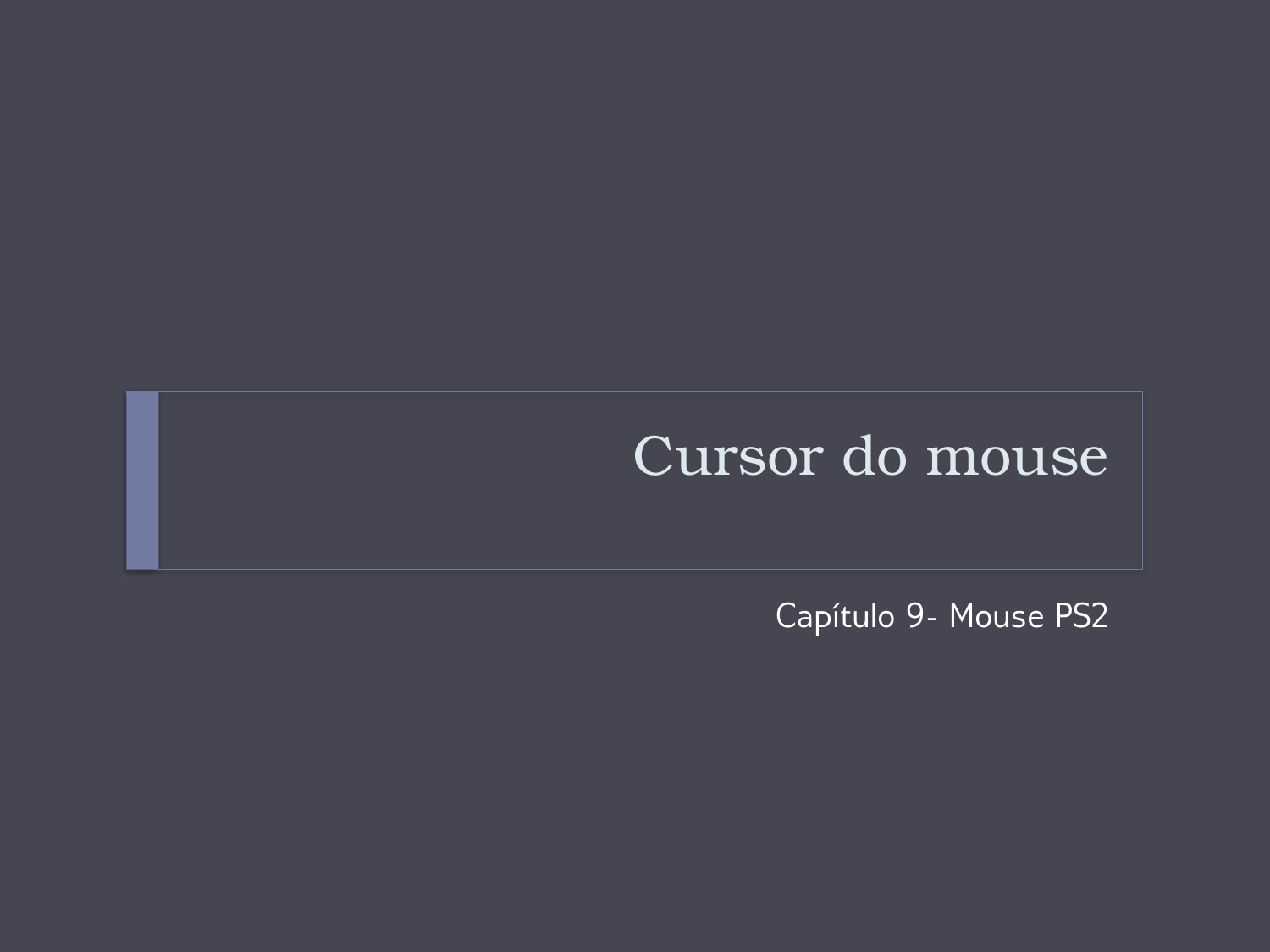

# Cursor do mouse
Capítulo 9- Mouse PS2